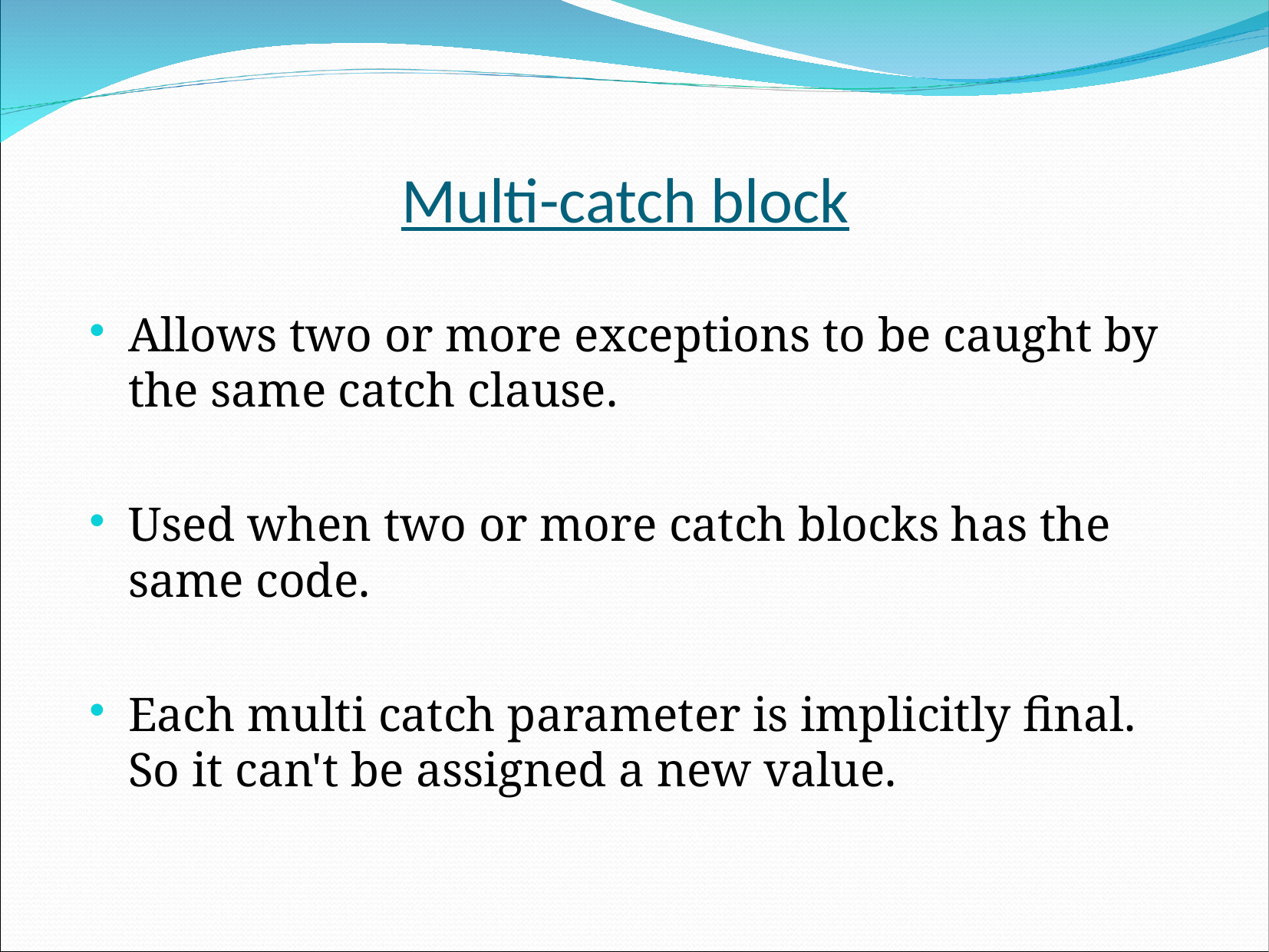

Multi-catch block

Allows two or more exceptions to be caught by the same catch clause.

Used when two or more catch blocks has the same code.

Each multi catch parameter is implicitly final. So it can't be assigned a new value.